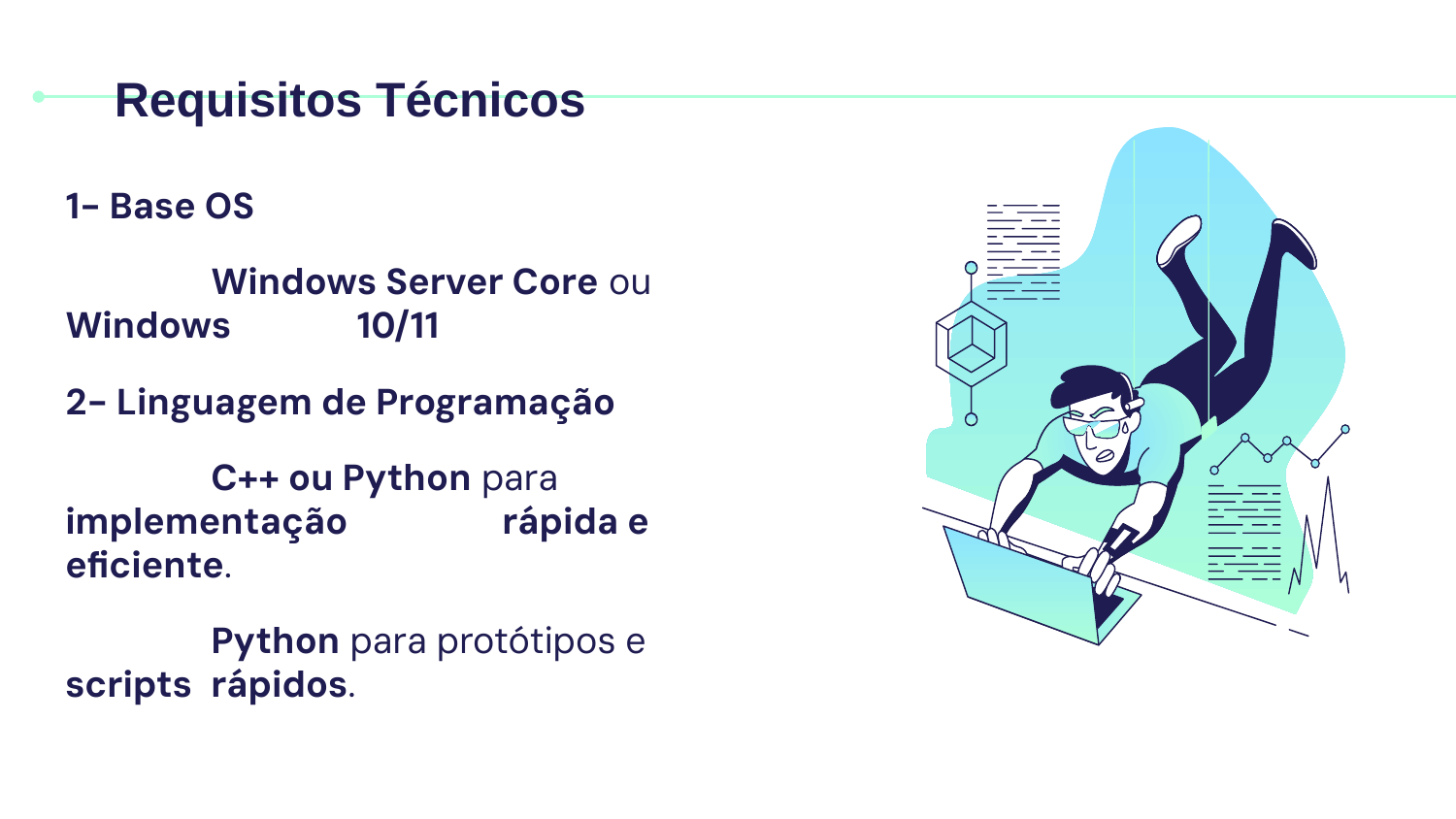

# Requisitos Técnicos

1- Base OS
	Windows Server Core ou Windows 	10/11
2- Linguagem de Programação
	C++ ou Python para implementação 	rápida e eficiente.
	Python para protótipos e scripts 	rápidos.